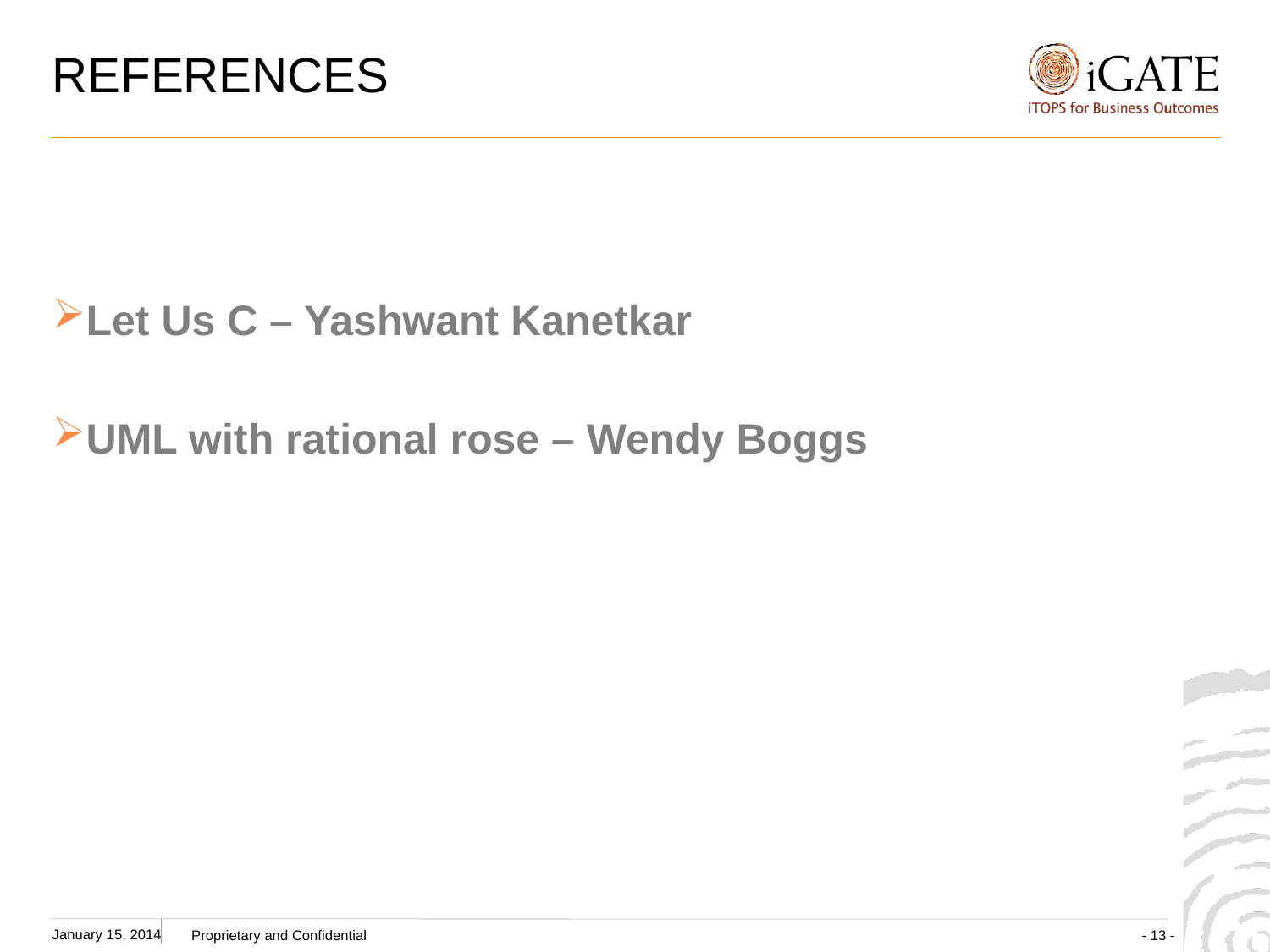

# REFERENCES

Let Us C – Yashwant Kanetkar

UML with rational rose – Wendy Boggs